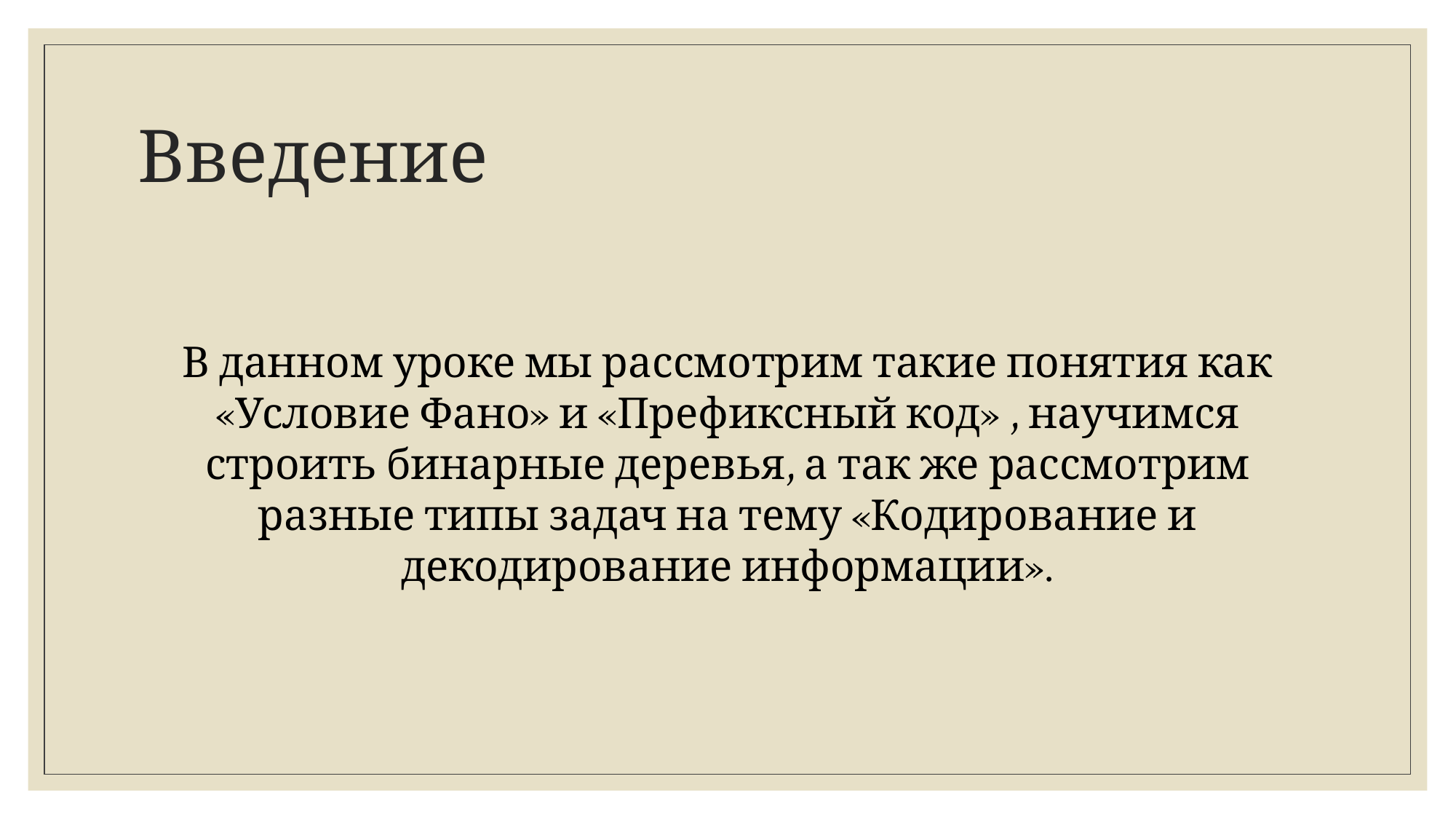

# Введение
В данном уроке мы рассмотрим такие понятия как «Условие Фано» и «Префиксный код» , научимся строить бинарные деревья, а так же рассмотрим разные типы задач на тему «Кодирование и декодирование информации».